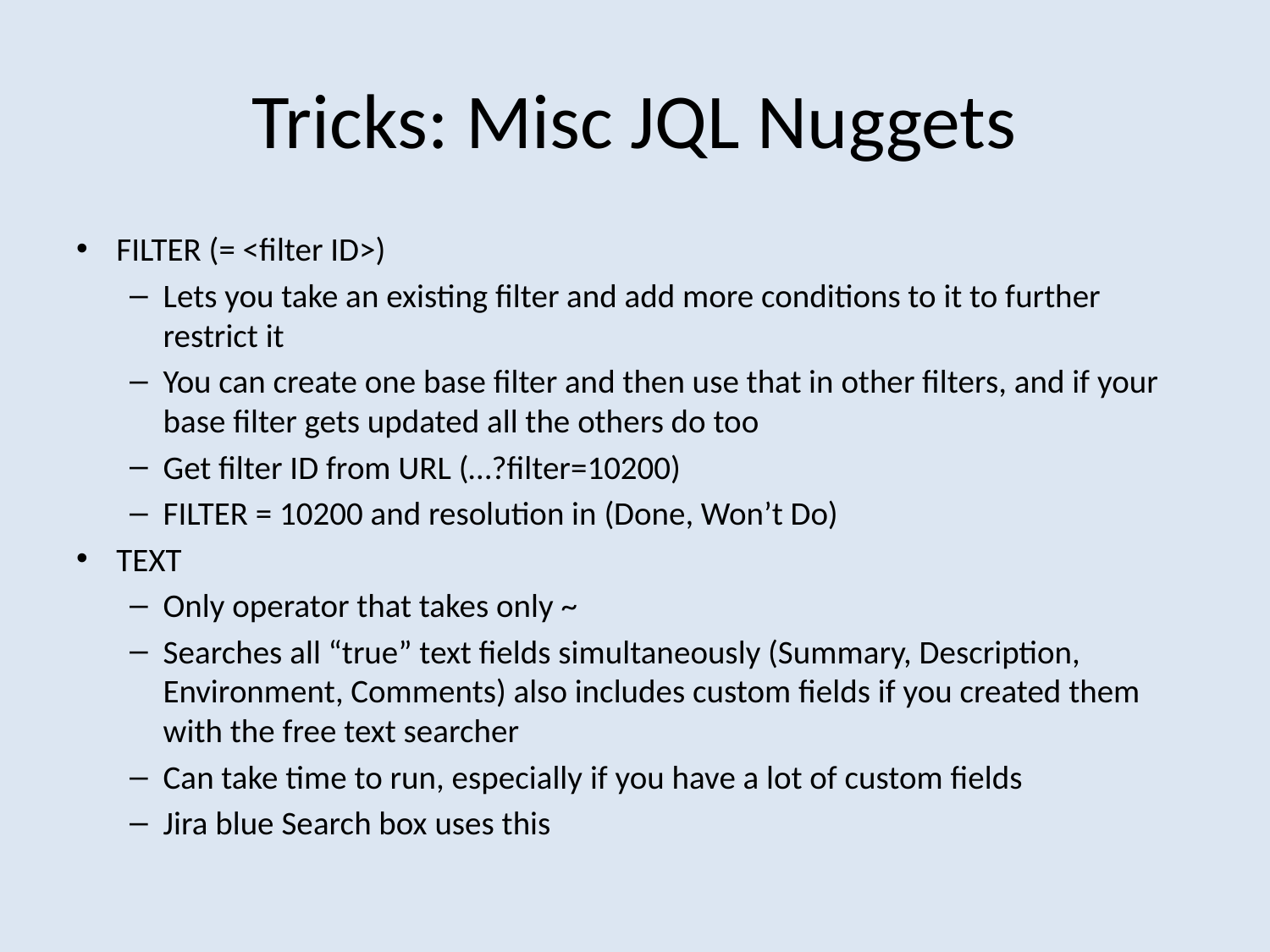

# Tricks: Misc JQL Nuggets
FILTER (= <filter ID>)
Lets you take an existing filter and add more conditions to it to further restrict it
You can create one base filter and then use that in other filters, and if your base filter gets updated all the others do too
Get filter ID from URL (…?filter=10200)
FILTER = 10200 and resolution in (Done, Won’t Do)
TEXT
Only operator that takes only ~
Searches all “true” text fields simultaneously (Summary, Description, Environment, Comments) also includes custom fields if you created them with the free text searcher
Can take time to run, especially if you have a lot of custom fields
Jira blue Search box uses this